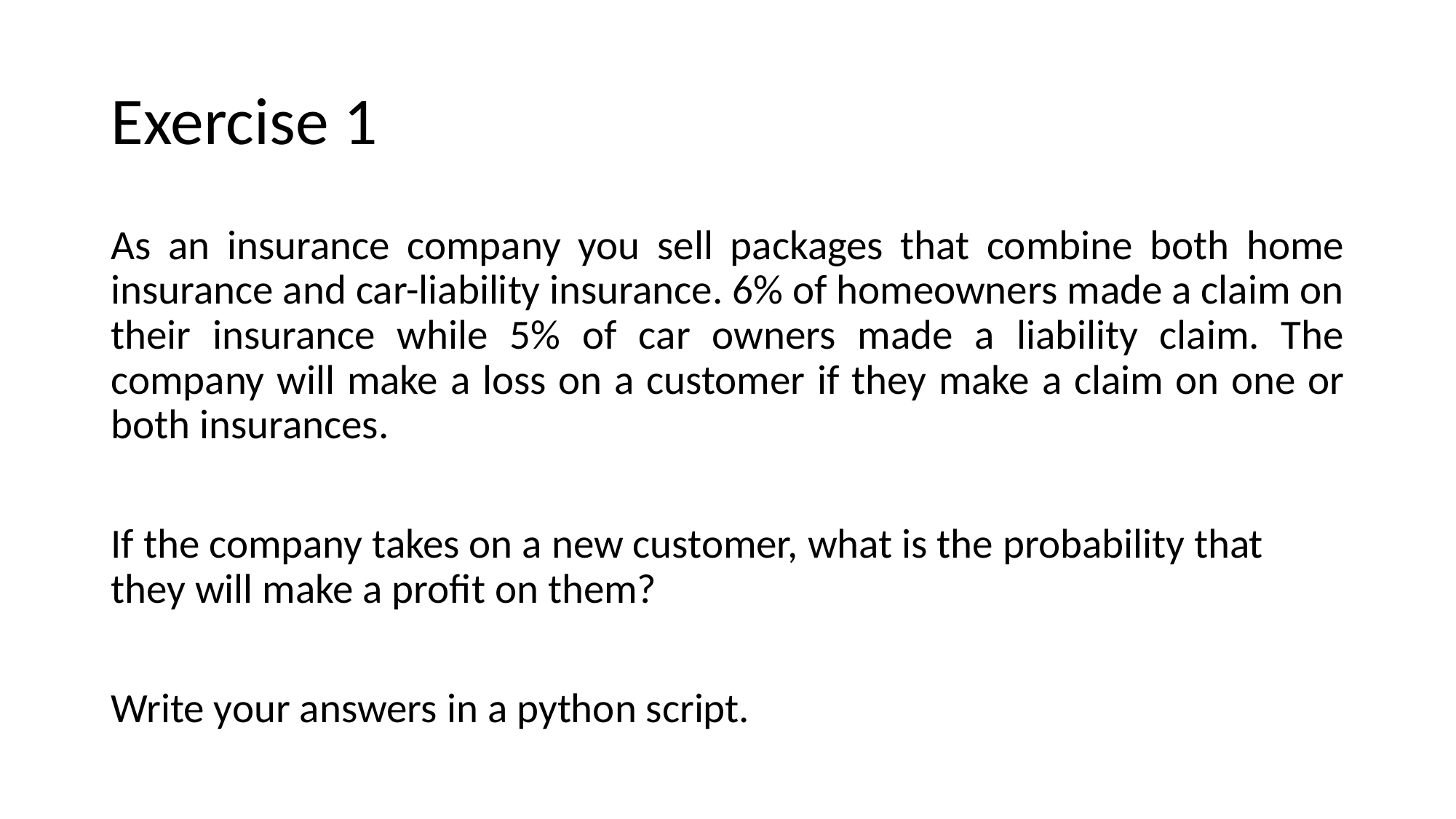

# Exercise 1
As an insurance company you sell packages that combine both home insurance and car-liability insurance. 6% of homeowners made a claim on their insurance while 5% of car owners made a liability claim. The company will make a loss on a customer if they make a claim on one or both insurances.

If the company takes on a new customer, what is the probability that they will make a profit on them?

Write your answers in a python script.